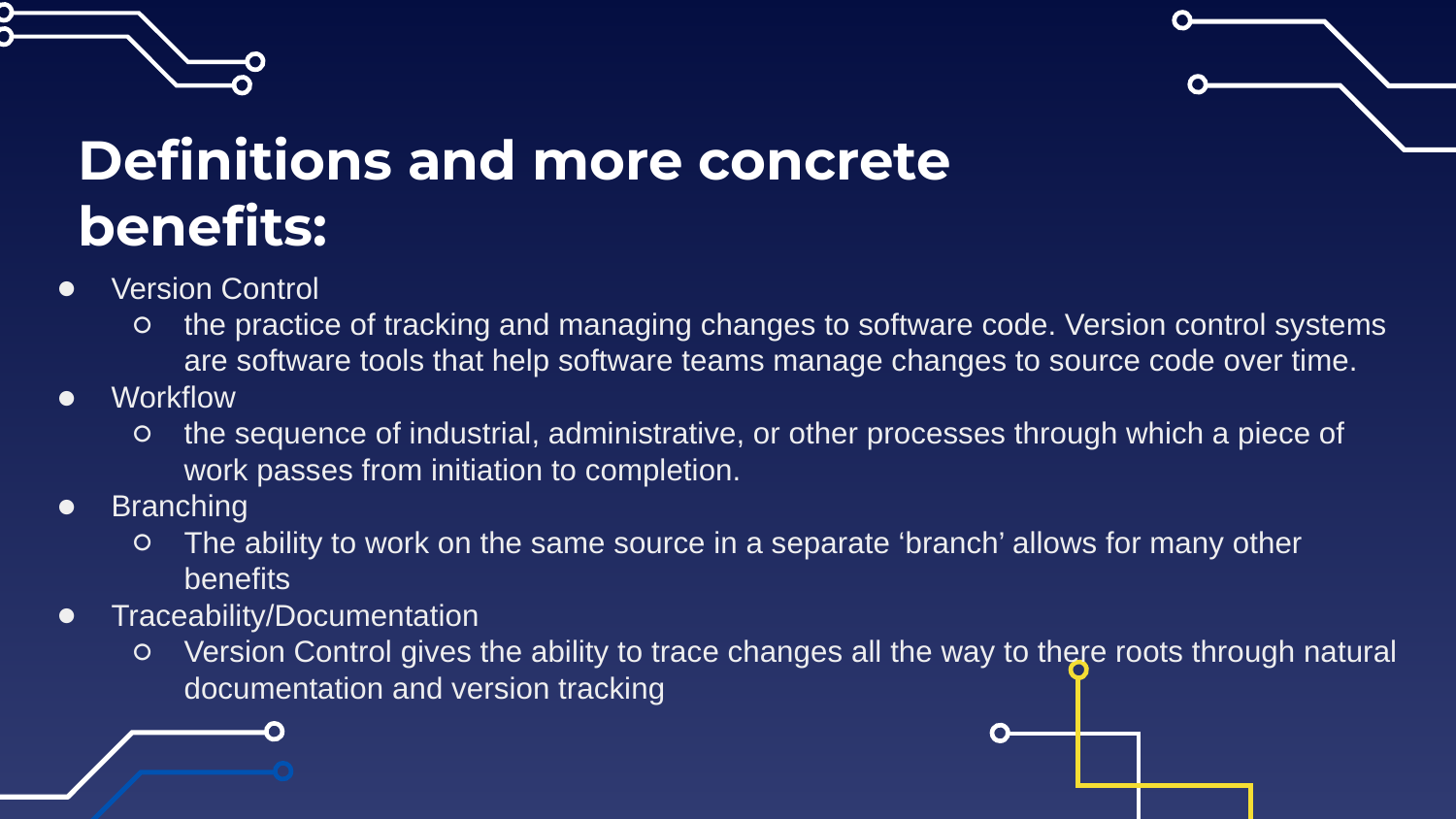

# Definitions and more concrete benefits:
Version Control
the practice of tracking and managing changes to software code. Version control systems are software tools that help software teams manage changes to source code over time.
Workflow
the sequence of industrial, administrative, or other processes through which a piece of work passes from initiation to completion.
Branching
The ability to work on the same source in a separate ‘branch’ allows for many other benefits
Traceability/Documentation
Version Control gives the ability to trace changes all the way to there roots through natural documentation and version tracking